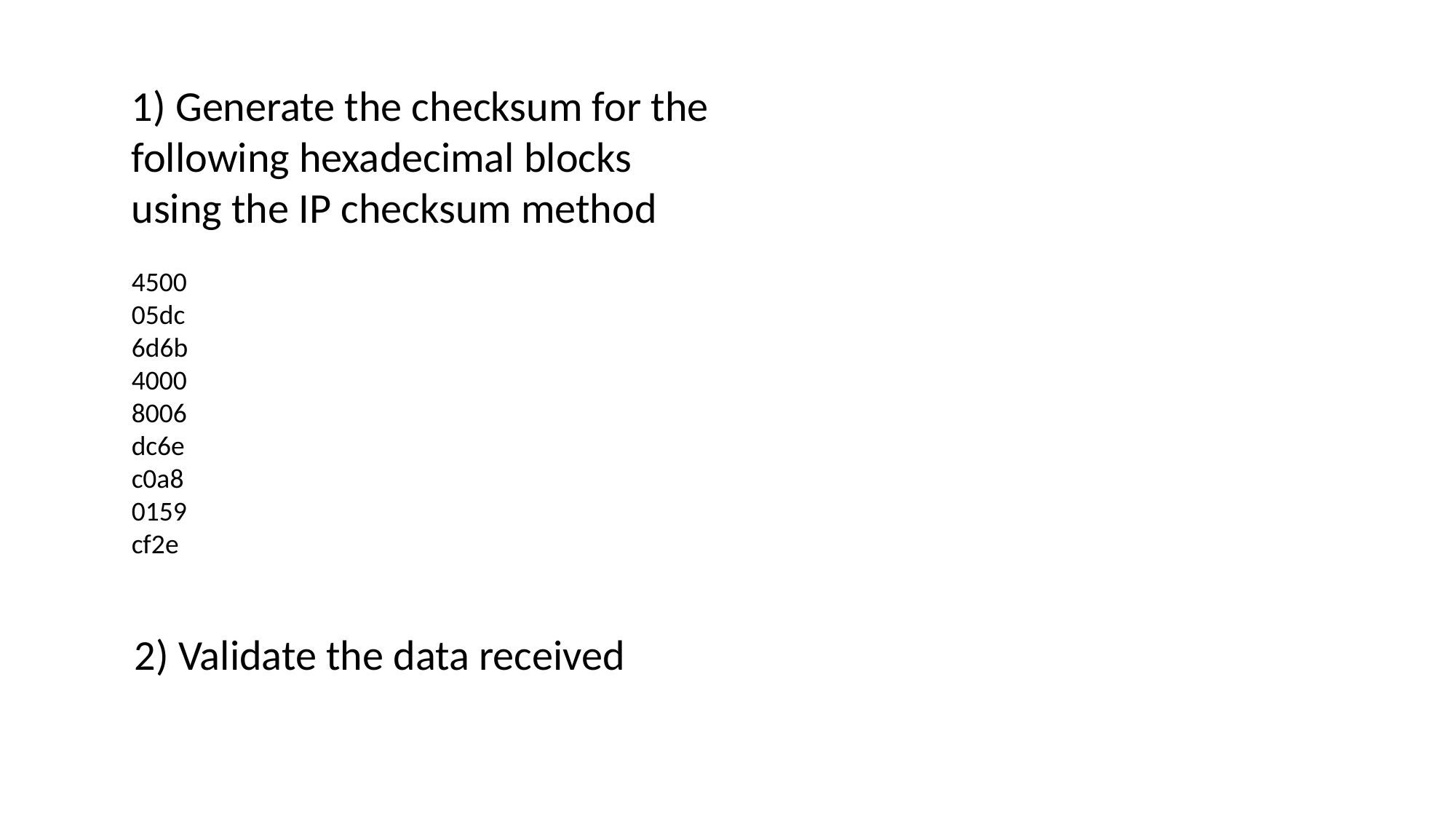

1) Generate the checksum for the following hexadecimal blocks  using the IP checksum method

4500
05dc
6d6b
4000
8006
dc6e
c0a8
0159
cf2e
2) Validate the data received